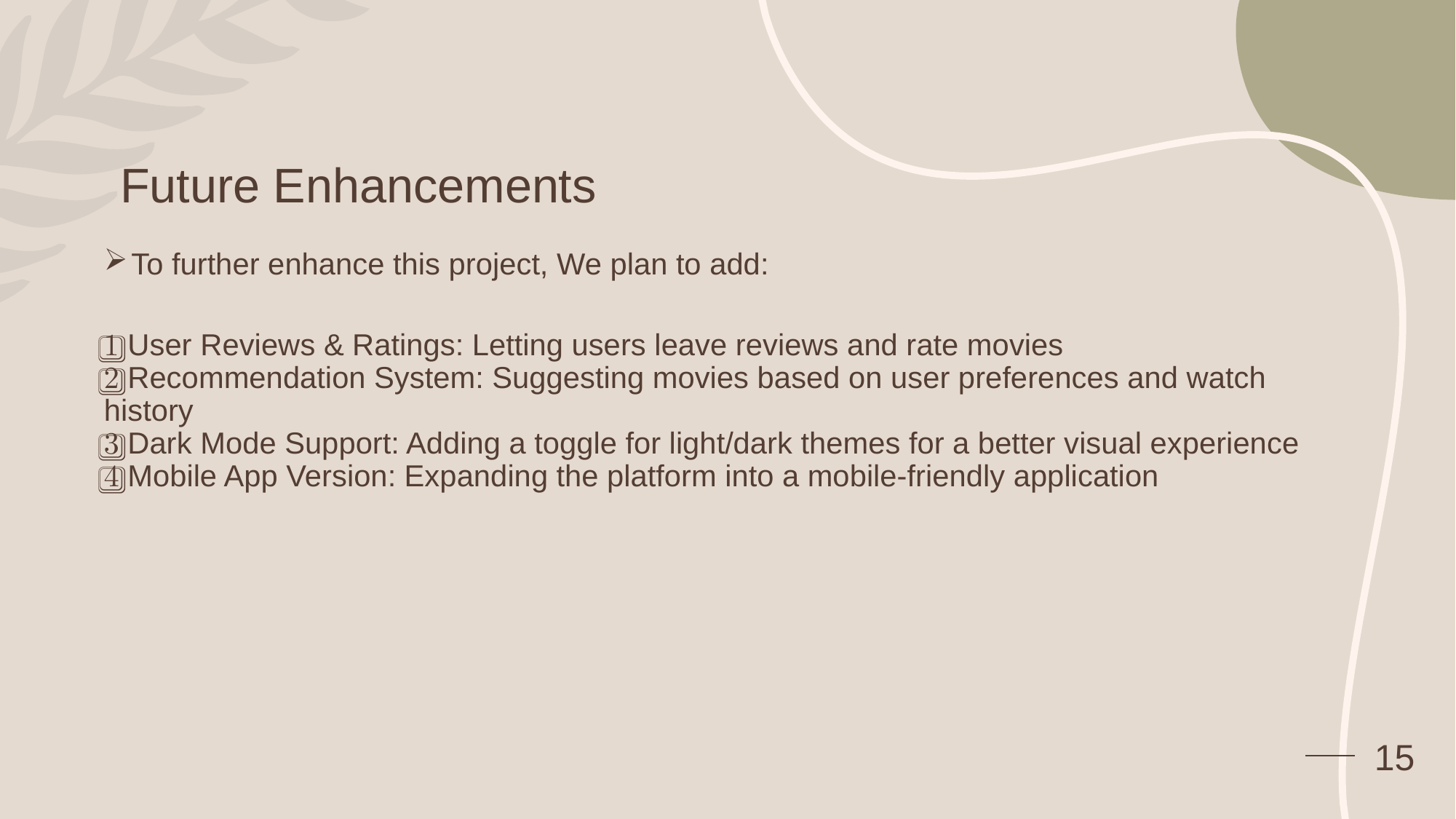

# Future Enhancements
To further enhance this project, We plan to add:
1️⃣ User Reviews & Ratings: Letting users leave reviews and rate movies
2️⃣ Recommendation System: Suggesting movies based on user preferences and watch history
3️⃣ Dark Mode Support: Adding a toggle for light/dark themes for a better visual experience
4️⃣ Mobile App Version: Expanding the platform into a mobile-friendly application

15